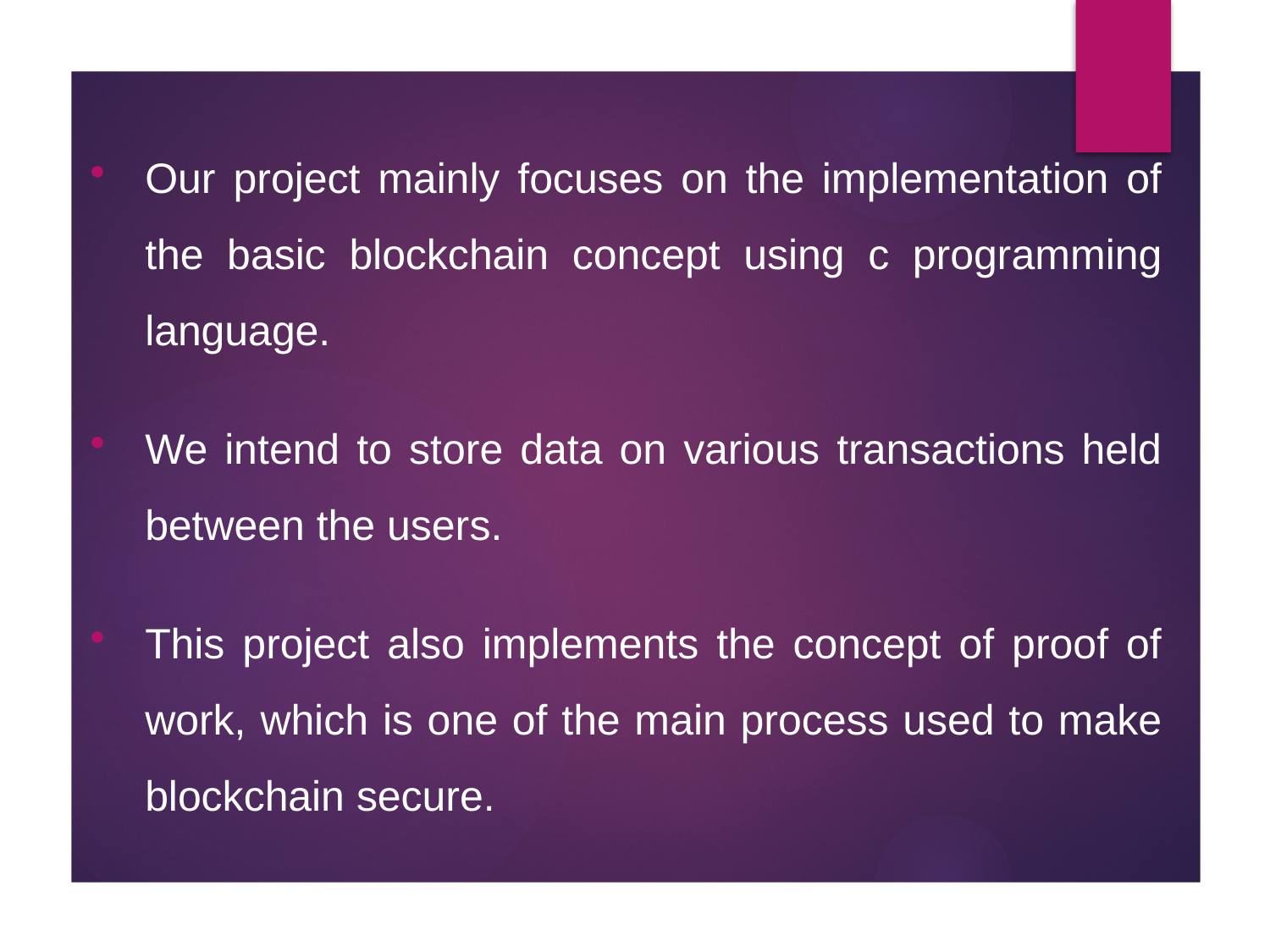

Our project mainly focuses on the implementation of the basic blockchain concept using c programming language.
We intend to store data on various transactions held between the users.
This project also implements the concept of proof of work, which is one of the main process used to make blockchain secure.